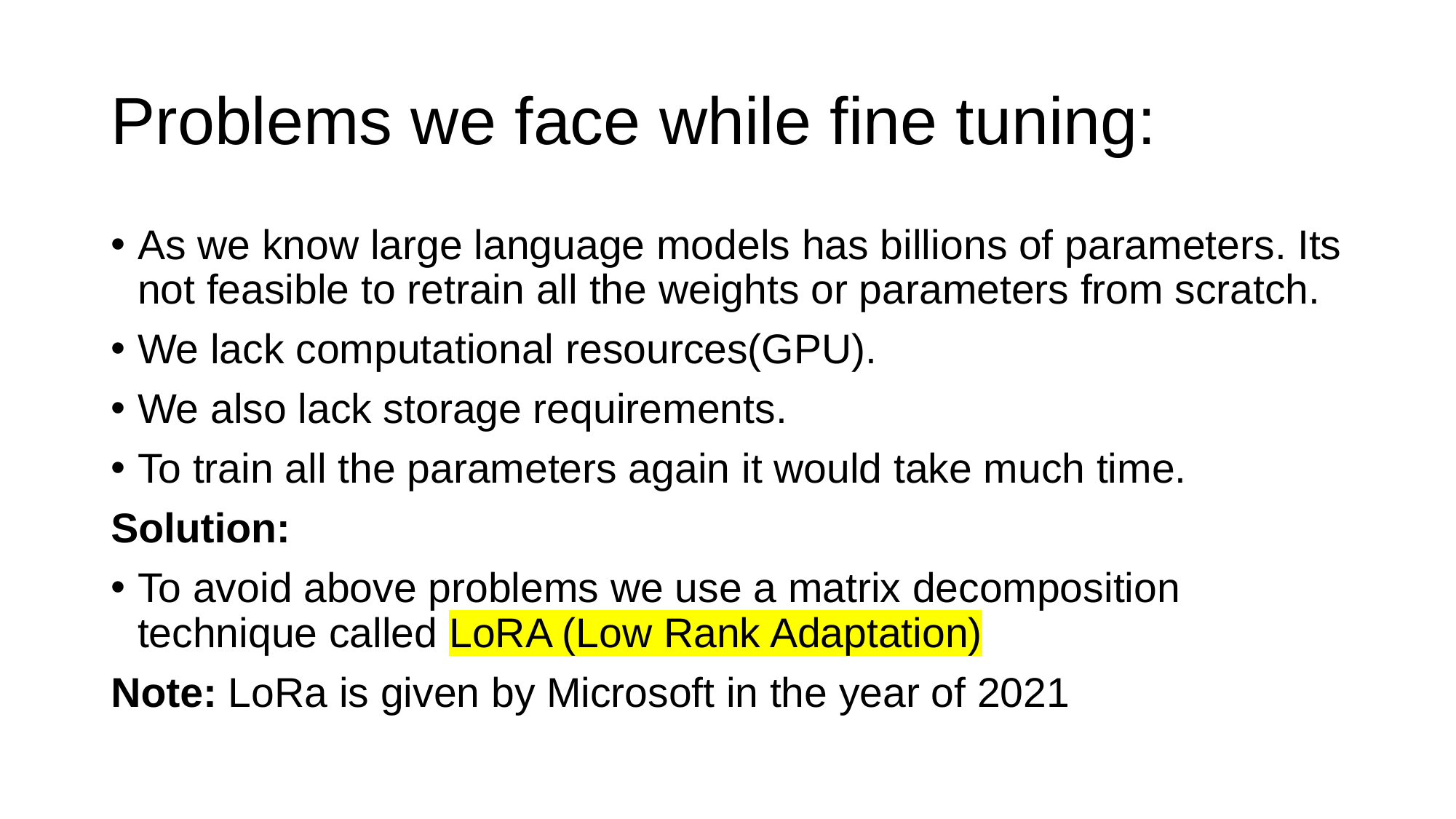

# Problems we face while fine tuning:
As we know large language models has billions of parameters. Its not feasible to retrain all the weights or parameters from scratch.
We lack computational resources(GPU).
We also lack storage requirements.
To train all the parameters again it would take much time.
Solution:
To avoid above problems we use a matrix decomposition technique called LoRA (Low Rank Adaptation)
Note: LoRa is given by Microsoft in the year of 2021